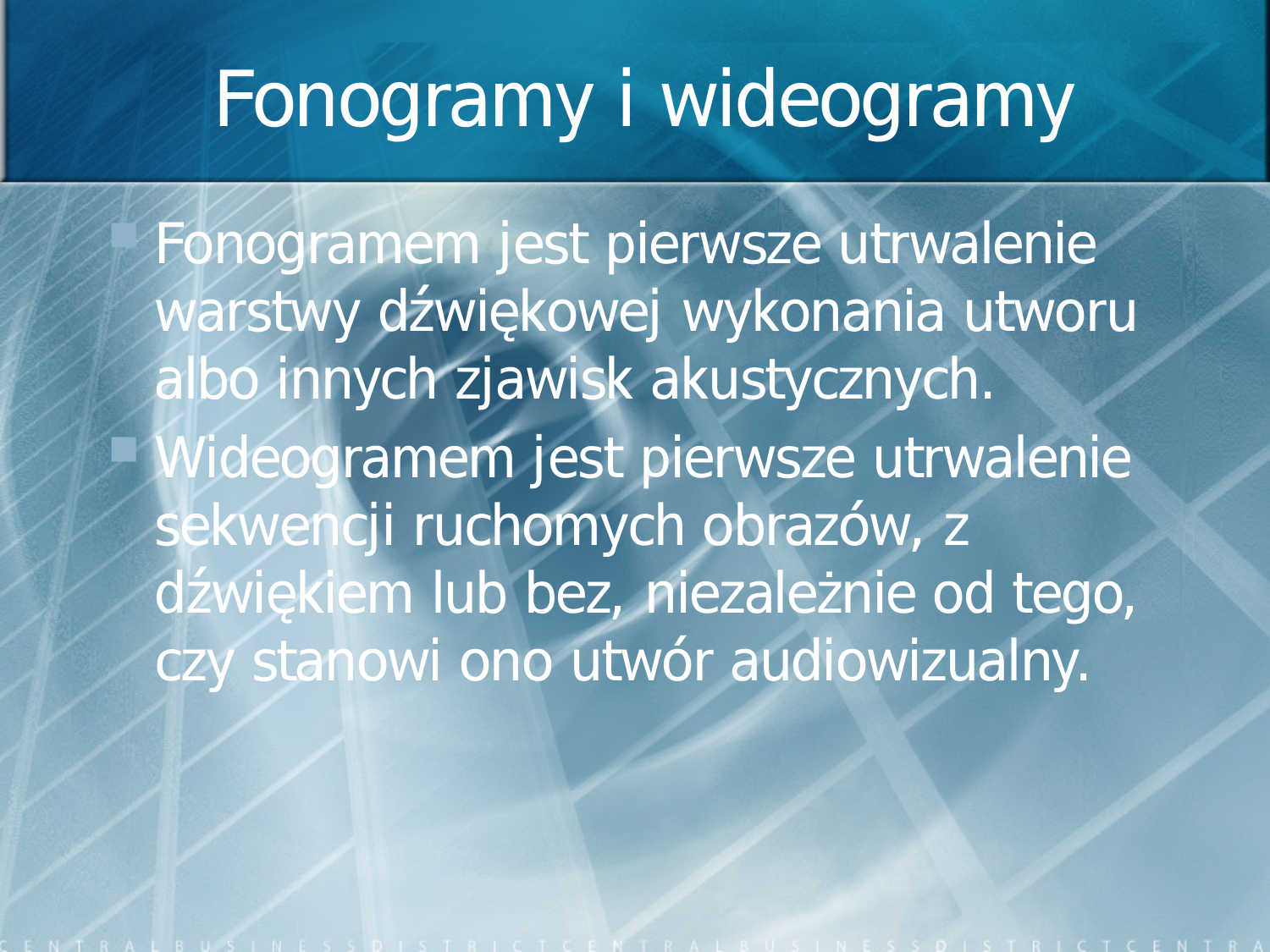

# Fonogramy i wideogramy
Fonogramem jest pierwsze utrwalenie warstwy dźwiękowej wykonania utworu albo innych zjawisk akustycznych.
Wideogramem jest pierwsze utrwalenie sekwencji ruchomych obrazów, z dźwiękiem lub bez, niezależnie od tego, czy stanowi ono utwór audiowizualny.